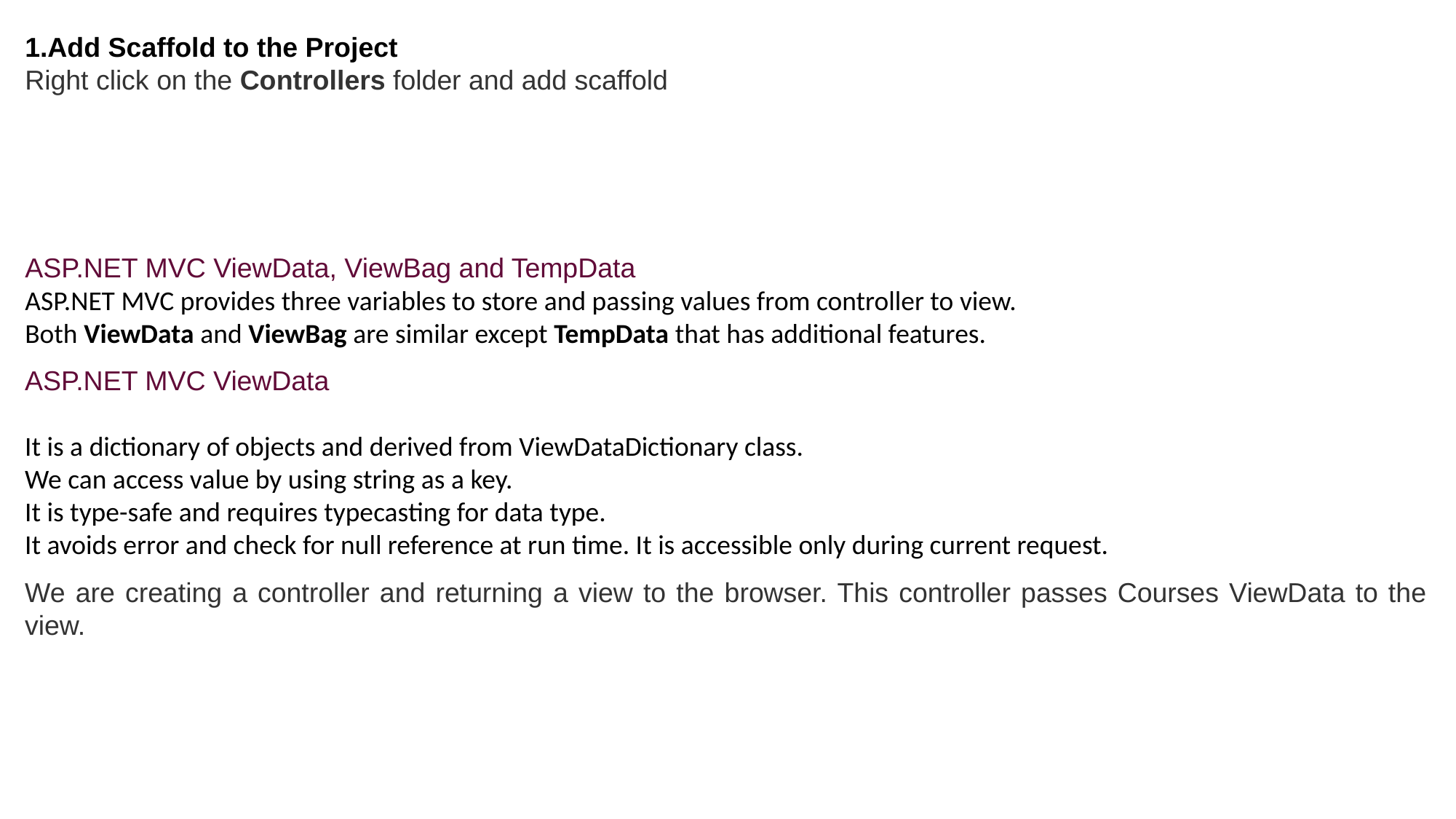

Add Scaffold to the Project
Right click on the Controllers folder and add scaffold
ASP.NET MVC ViewData, ViewBag and TempData
ASP.NET MVC provides three variables to store and passing values from controller to view. Both ViewData and ViewBag are similar except TempData that has additional features.
ASP.NET MVC ViewData

It is a dictionary of objects and derived from ViewDataDictionary class.
We can access value by using string as a key.
It is type-safe and requires typecasting for data type.
It avoids error and check for null reference at run time. It is accessible only during current request.
We are creating a controller and returning a view to the browser. This controller passes Courses ViewData to the view.